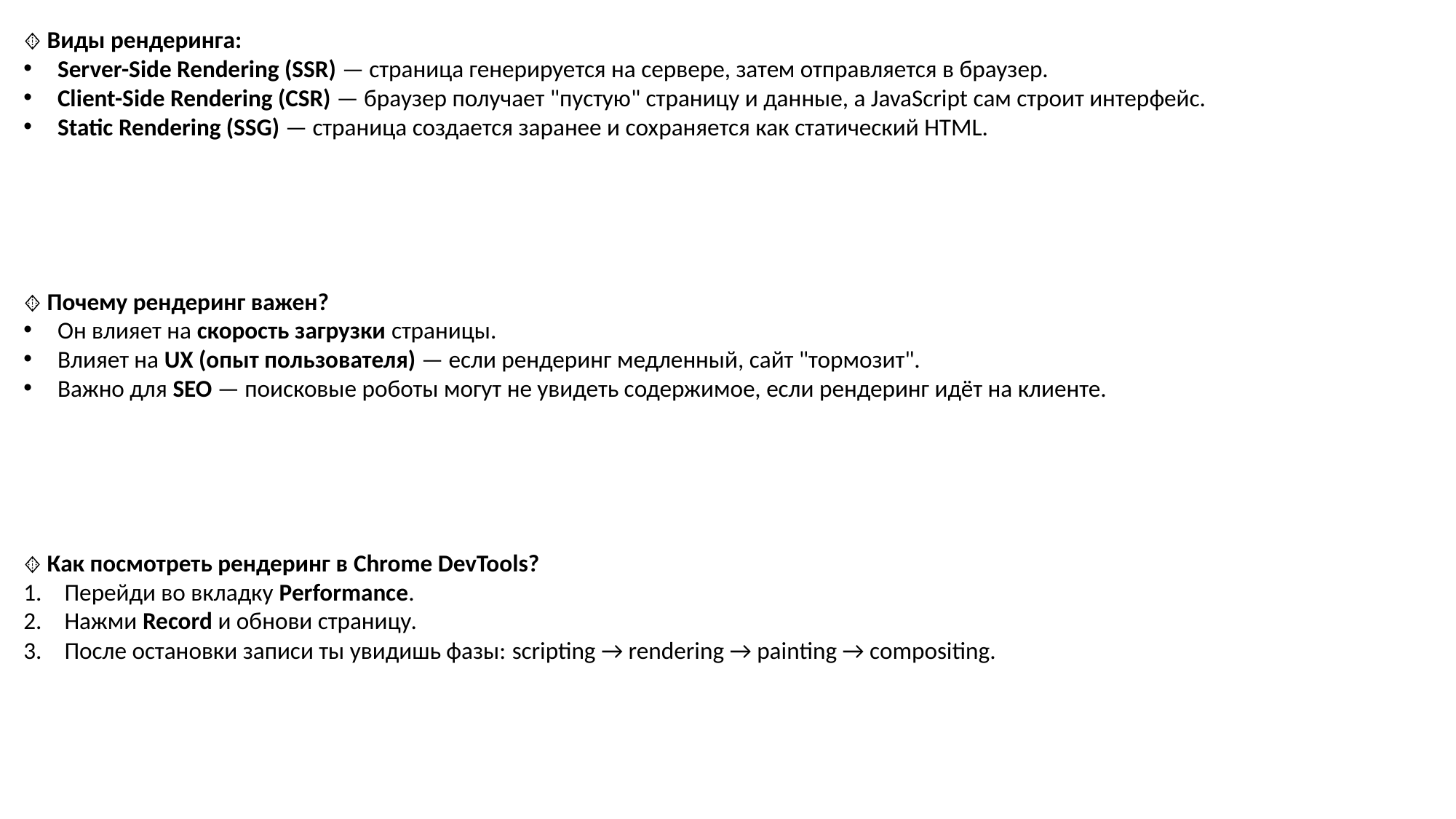

🔸 Виды рендеринга:
Server-Side Rendering (SSR) — страница генерируется на сервере, затем отправляется в браузер.
Client-Side Rendering (CSR) — браузер получает "пустую" страницу и данные, а JavaScript сам строит интерфейс.
Static Rendering (SSG) — страница создается заранее и сохраняется как статический HTML.

🔸 Почему рендеринг важен?
Он влияет на скорость загрузки страницы.
Влияет на UX (опыт пользователя) — если рендеринг медленный, сайт "тормозит".
Важно для SEO — поисковые роботы могут не увидеть содержимое, если рендеринг идёт на клиенте.

🔸 Как посмотреть рендеринг в Chrome DevTools?
Перейди во вкладку Performance.
Нажми Record и обнови страницу.
После остановки записи ты увидишь фазы: scripting → rendering → painting → compositing.